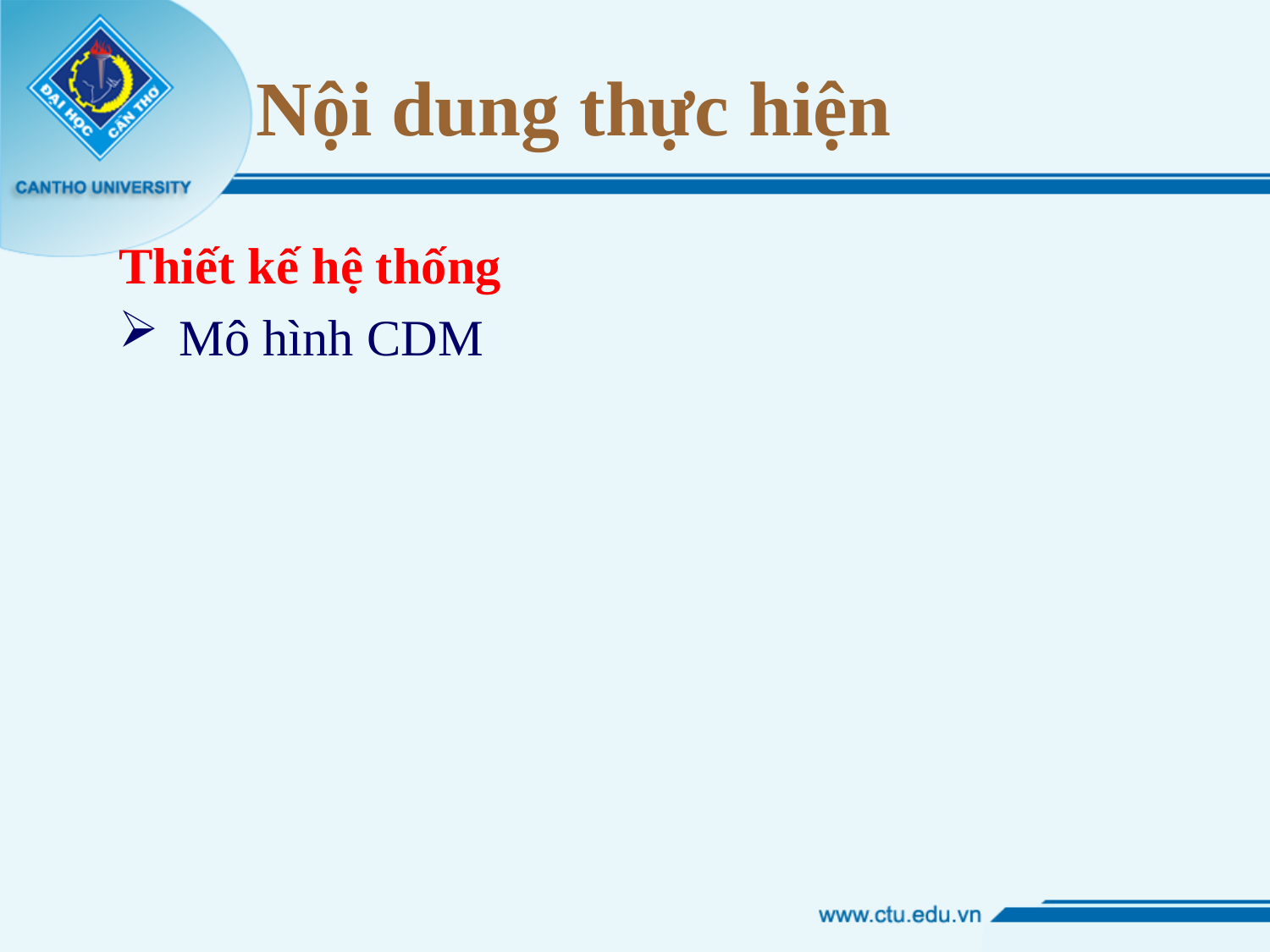

# Nội dung thực hiện
Thiết kế hệ thống
 Mô hình CDM